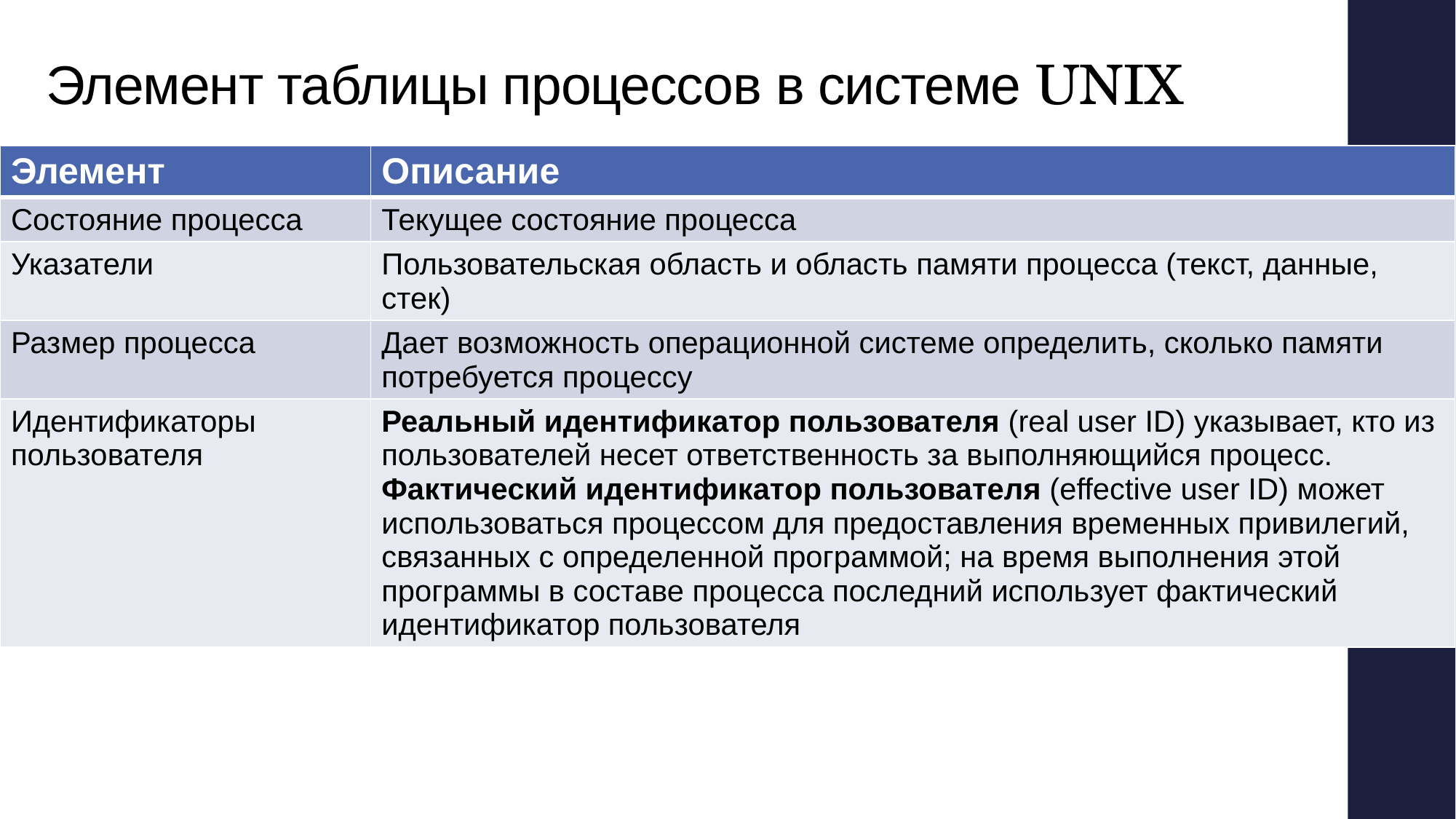

# Элемент таблицы процессов в системе UNIX
| Элемент | Описание |
| --- | --- |
| Состояние процесса | Текущее состояние процесса |
| Указатели | Пользовательская область и область памяти процесса (текст, данные, стек) |
| Размер процесса | Дает возможность операционной системе определить, сколько памяти потребуется процессу |
| Идентификаторы пользователя | Реальный идентификатор пользователя (real user ID) указывает, кто из пользователей несет ответственность за выполняющийся процесс. Фактический идентификатор пользователя (effective user ID) может использоваться процессом для предоставления временных привилегий, связанных с определенной программой; на время выполнения этой программы в составе процесса последний использует фактический идентификатор пользователя |